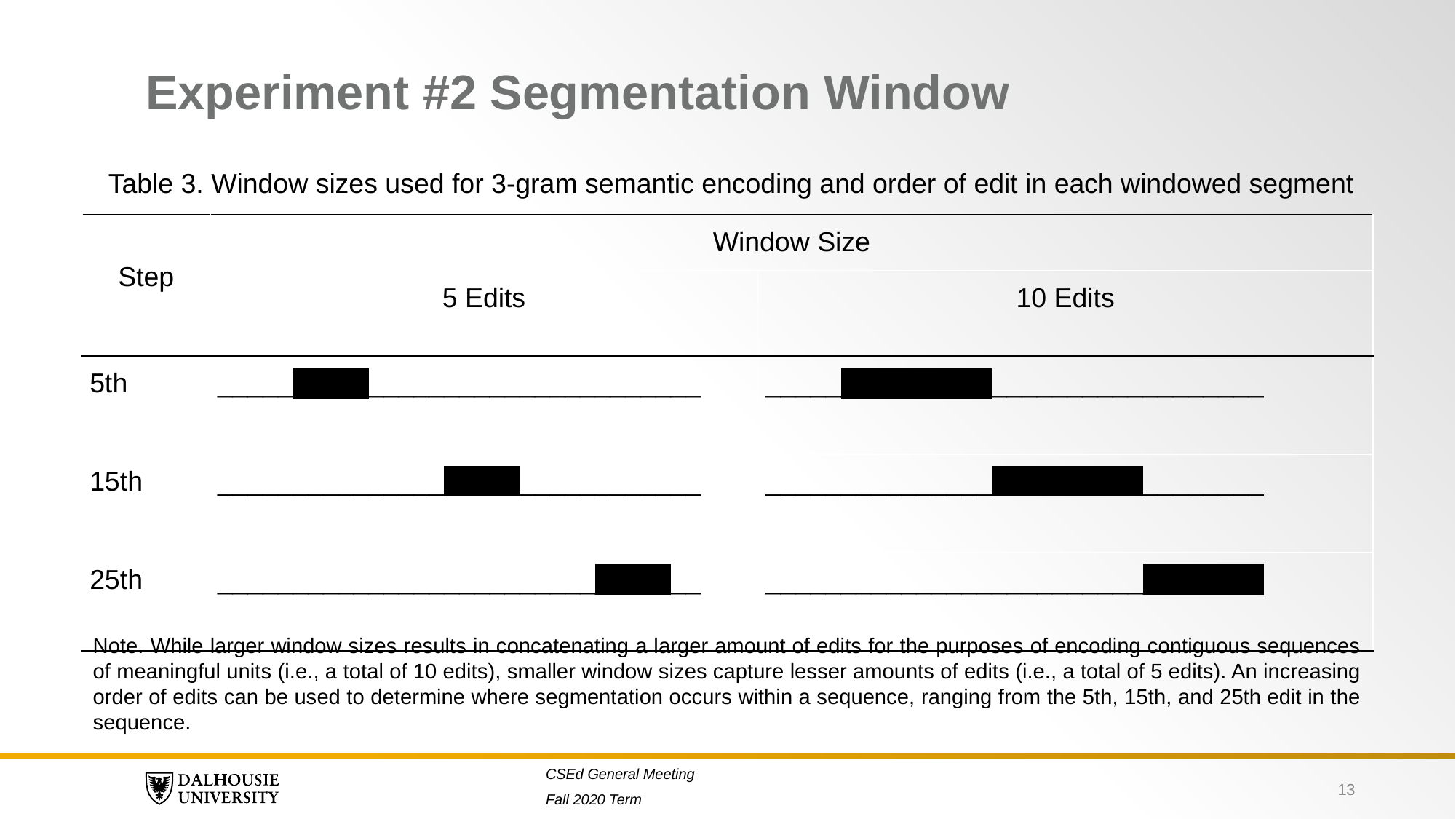

# Experiment #2 Segmentation Window
Table 3. Window sizes used for 3-gram semantic encoding and order of edit in each windowed segment
| Step | Window Size |  |
| --- | --- | --- |
|  | 5 Edits | 10 Edits |
| 5th | \_\_\_\_\_\_\_\_\_\_\_\_\_\_\_\_\_\_\_\_\_\_\_\_\_\_\_\_\_\_\_\_ | \_\_\_\_\_\_\_\_\_\_\_\_\_\_\_\_\_\_\_\_\_\_\_\_\_\_\_\_\_\_\_\_\_ |
| 15th | \_\_\_\_\_\_\_\_\_\_\_\_\_\_\_\_\_\_\_\_\_\_\_\_\_\_\_\_\_\_\_\_ | \_\_\_\_\_\_\_\_\_\_\_\_\_\_\_\_\_\_\_\_\_\_\_\_\_\_\_\_\_\_\_\_\_ |
| 25th | \_\_\_\_\_\_\_\_\_\_\_\_\_\_\_\_\_\_\_\_\_\_\_\_\_\_\_\_\_\_\_\_ | \_\_\_\_\_\_\_\_\_\_\_\_\_\_\_\_\_\_\_\_\_\_\_\_\_\_\_\_\_\_\_\_\_ |
Note. While larger window sizes results in concatenating a larger amount of edits for the purposes of encoding contiguous sequences of meaningful units (i.e., a total of 10 edits), smaller window sizes capture lesser amounts of edits (i.e., a total of 5 edits). An increasing order of edits can be used to determine where segmentation occurs within a sequence, ranging from the 5th, 15th, and 25th edit in the sequence.
13
CSEd General Meeting
Fall 2020 Term